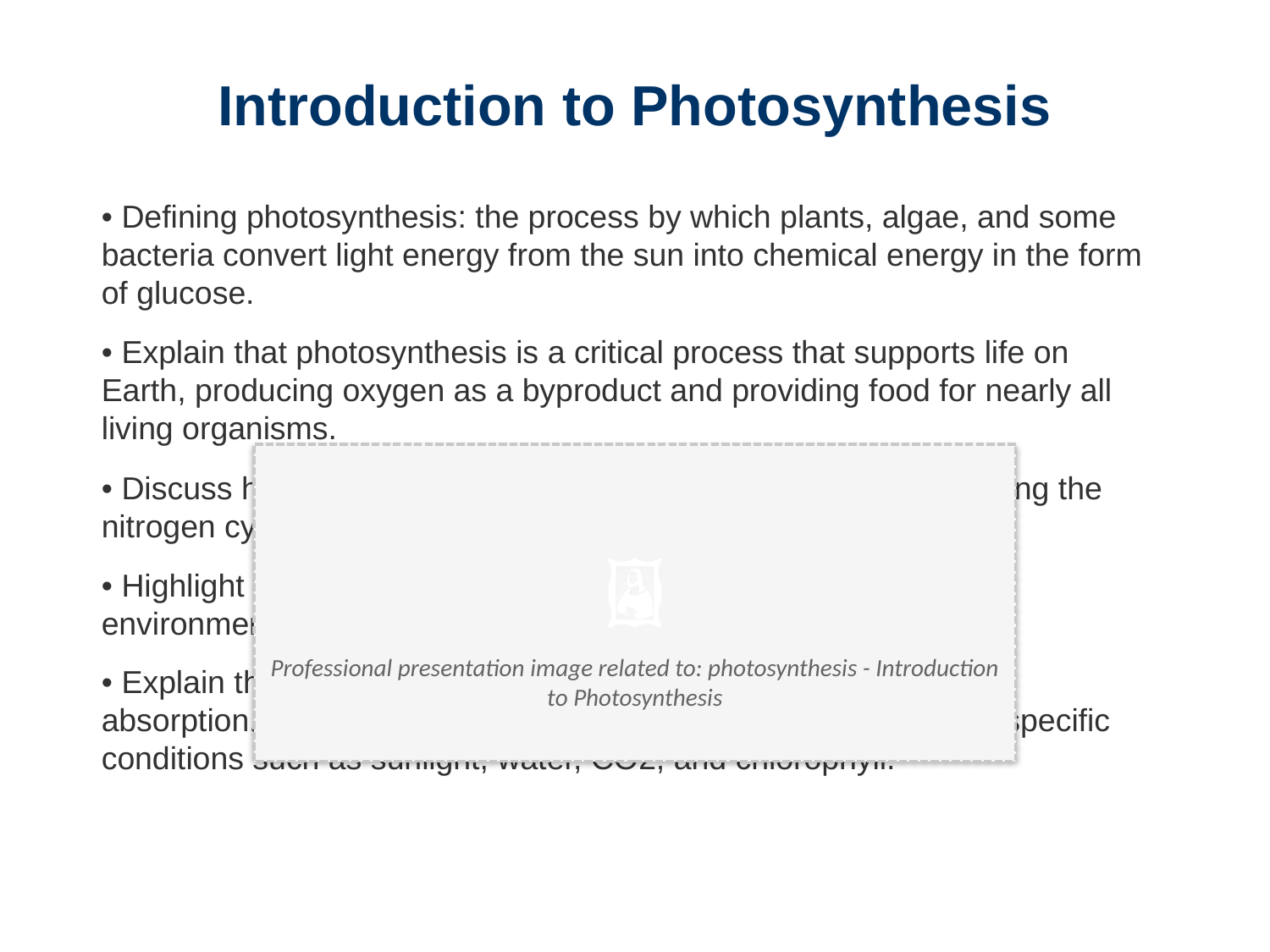

Introduction to Photosynthesis
• Defining photosynthesis: the process by which plants, algae, and some bacteria convert light energy from the sun into chemical energy in the form of glucose.
• Explain that photosynthesis is a critical process that supports life on Earth, producing oxygen as a byproduct and providing food for nearly all living organisms.
• Discuss how photosynthesis is essential for ecosystems, including the nitrogen cycle, carbon sequestration, and water cycling.
• Highlight the importance of understanding photosynthesis in environmental science, conservation, and sustainability efforts.
• Explain that photosynthesis is a complex process involving light absorption, electron transport, and chemical reactions, requiring specific conditions such as sunlight, water, CO2, and chlorophyll.

🖼️
Professional presentation image related to: photosynthesis - Introduction to Photosynthesis